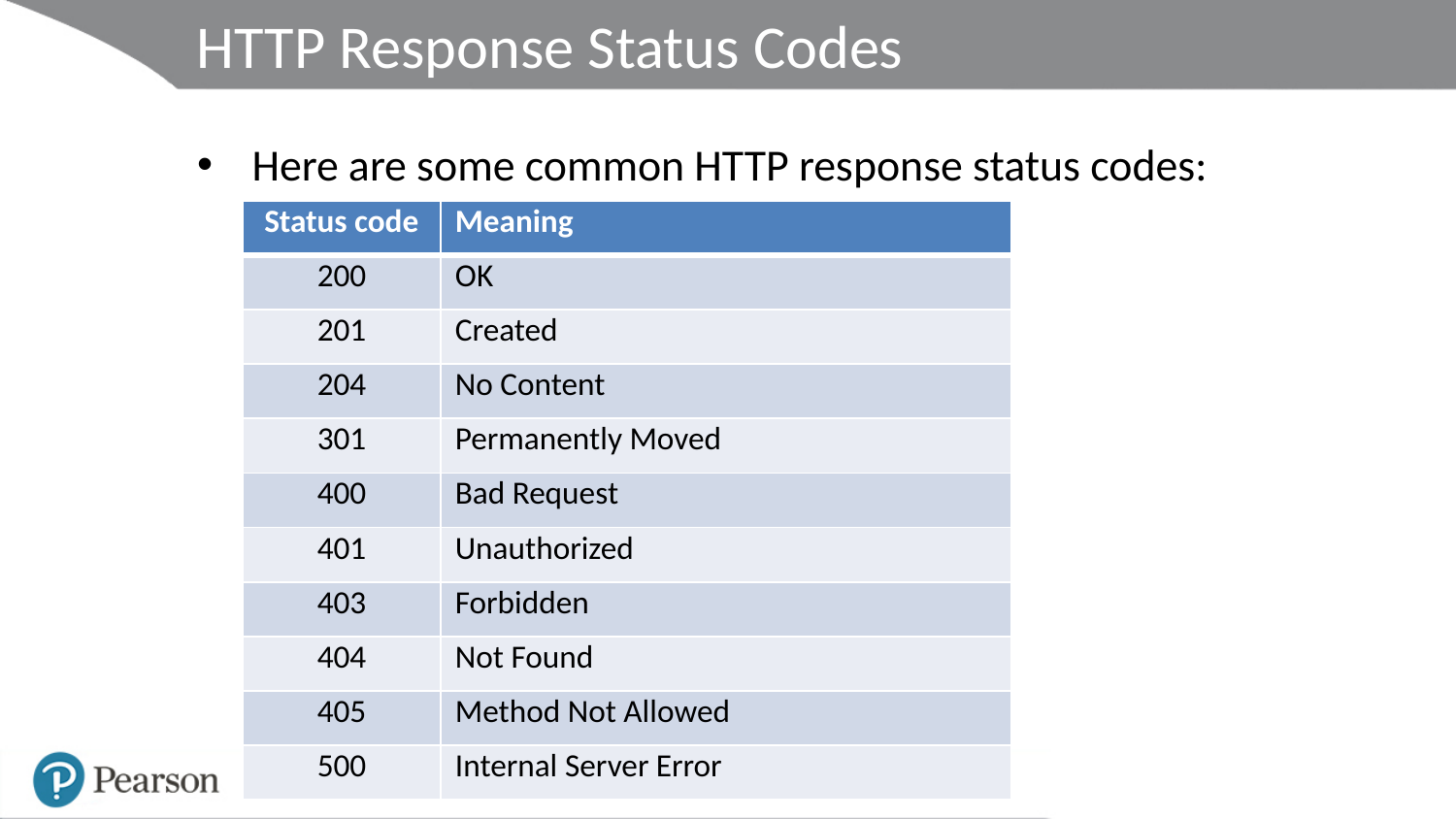

# HTTP Response Status Codes
Here are some common HTTP response status codes:
| Status code | Meaning |
| --- | --- |
| 200 | OK |
| 201 | Created |
| 204 | No Content |
| 301 | Permanently Moved |
| 400 | Bad Request |
| 401 | Unauthorized |
| 403 | Forbidden |
| 404 | Not Found |
| 405 | Method Not Allowed |
| 500 | Internal Server Error |